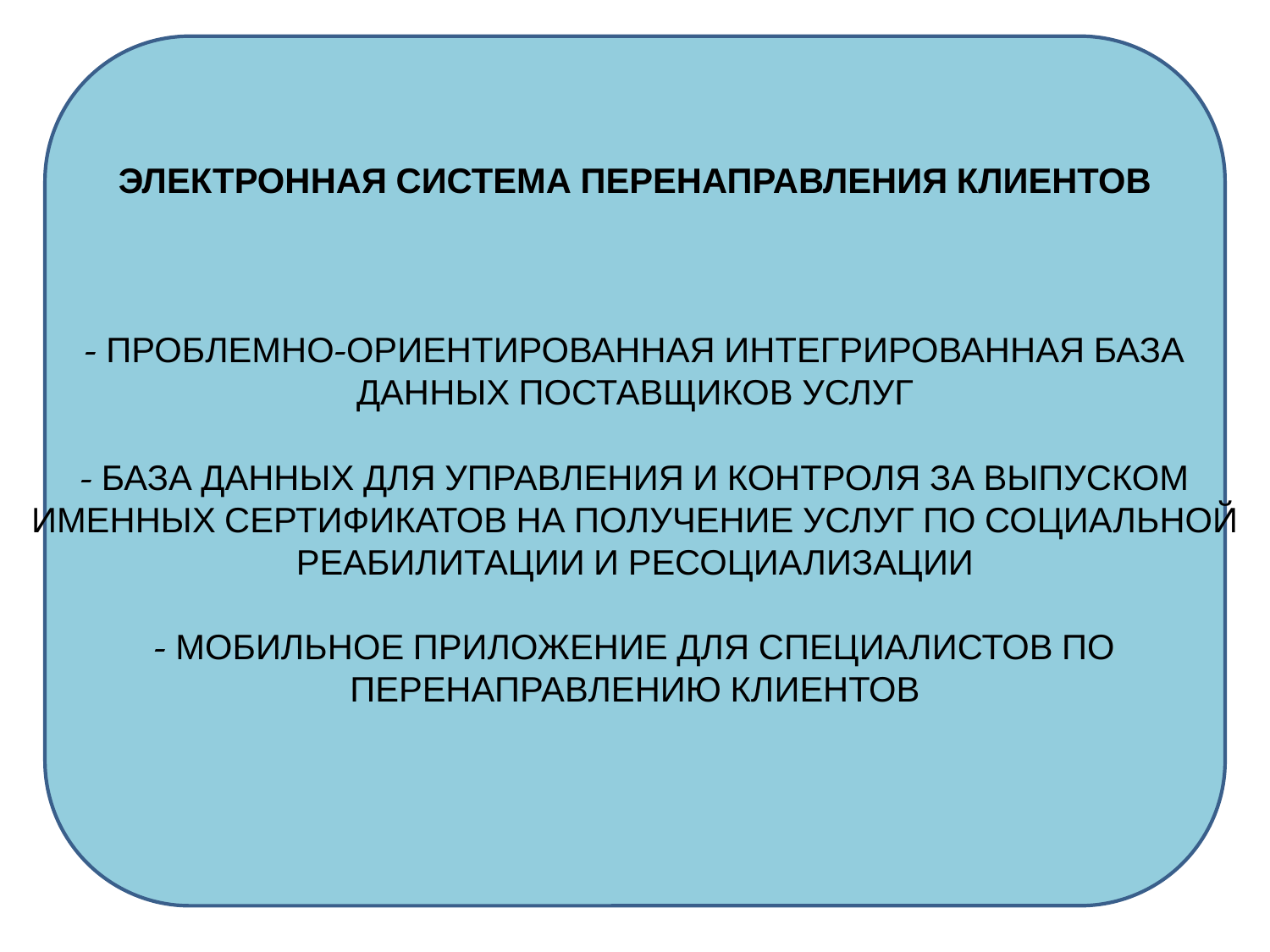

# ЭЛЕКТРОННАЯ СИСТЕМА ПЕРЕНАПРАВЛЕНИЯ КЛИЕНТОВ - ПРОБЛЕМНО-ОРИЕНТИРОВАННАЯ ИНТЕГРИРОВАННАЯ БАЗА ДАННЫХ ПОСТАВЩИКОВ УСЛУГ - БАЗА ДАННЫХ ДЛЯ УПРАВЛЕНИЯ И КОНТРОЛЯ ЗА ВЫПУСКОМ ИМЕННЫХ СЕРТИФИКАТОВ НА ПОЛУЧЕНИЕ УСЛУГ ПО СОЦИАЛЬНОЙ РЕАБИЛИТАЦИИ И РЕСОЦИАЛИЗАЦИИ - МОБИЛЬНОЕ ПРИЛОЖЕНИЕ ДЛЯ СПЕЦИАЛИСТОВ ПО ПЕРЕНАПРАВЛЕНИЮ КЛИЕНТОВ